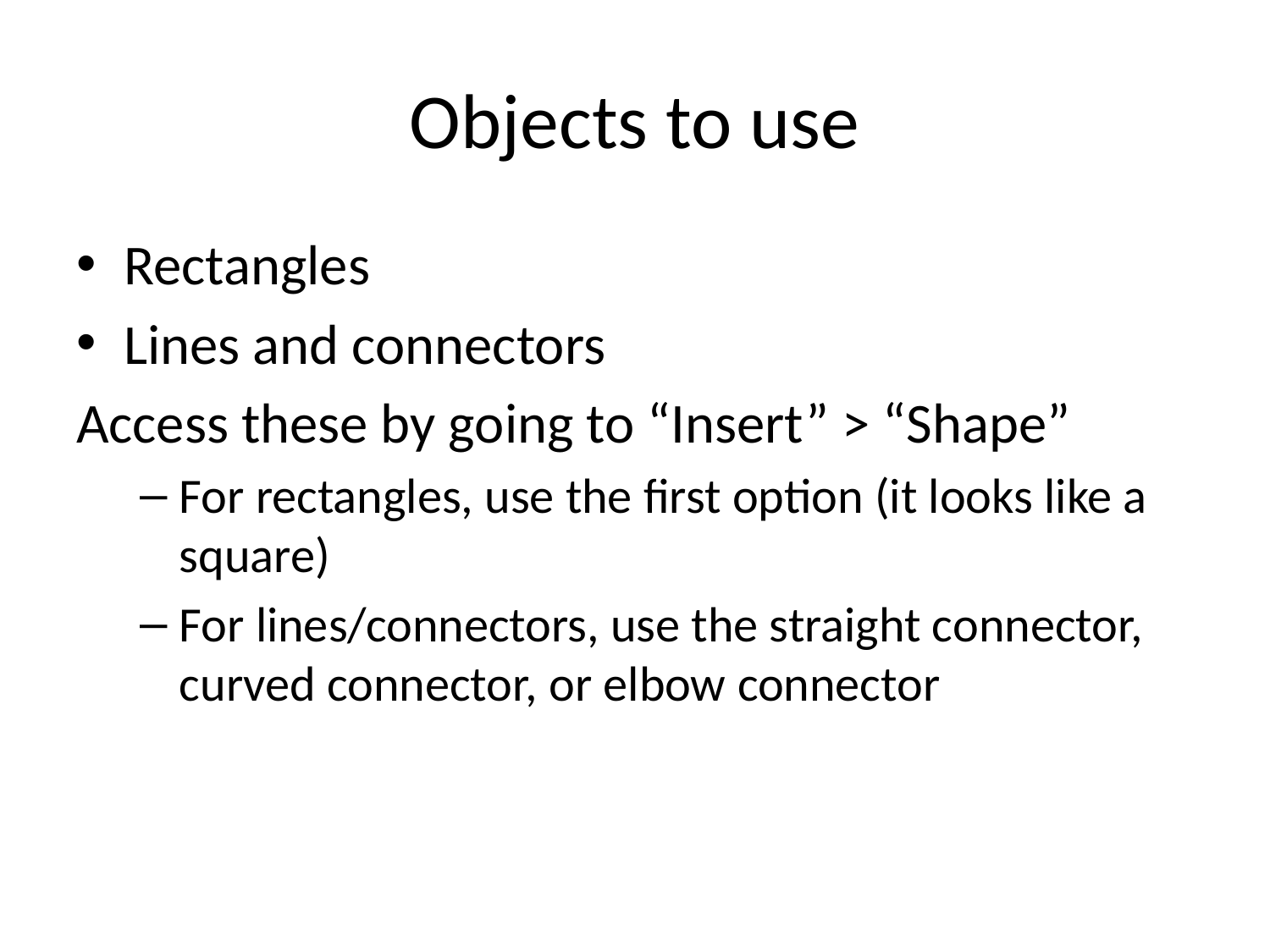

# Objects to use
Rectangles
Lines and connectors
Access these by going to “Insert” > “Shape”
For rectangles, use the first option (it looks like a square)
For lines/connectors, use the straight connector, curved connector, or elbow connector